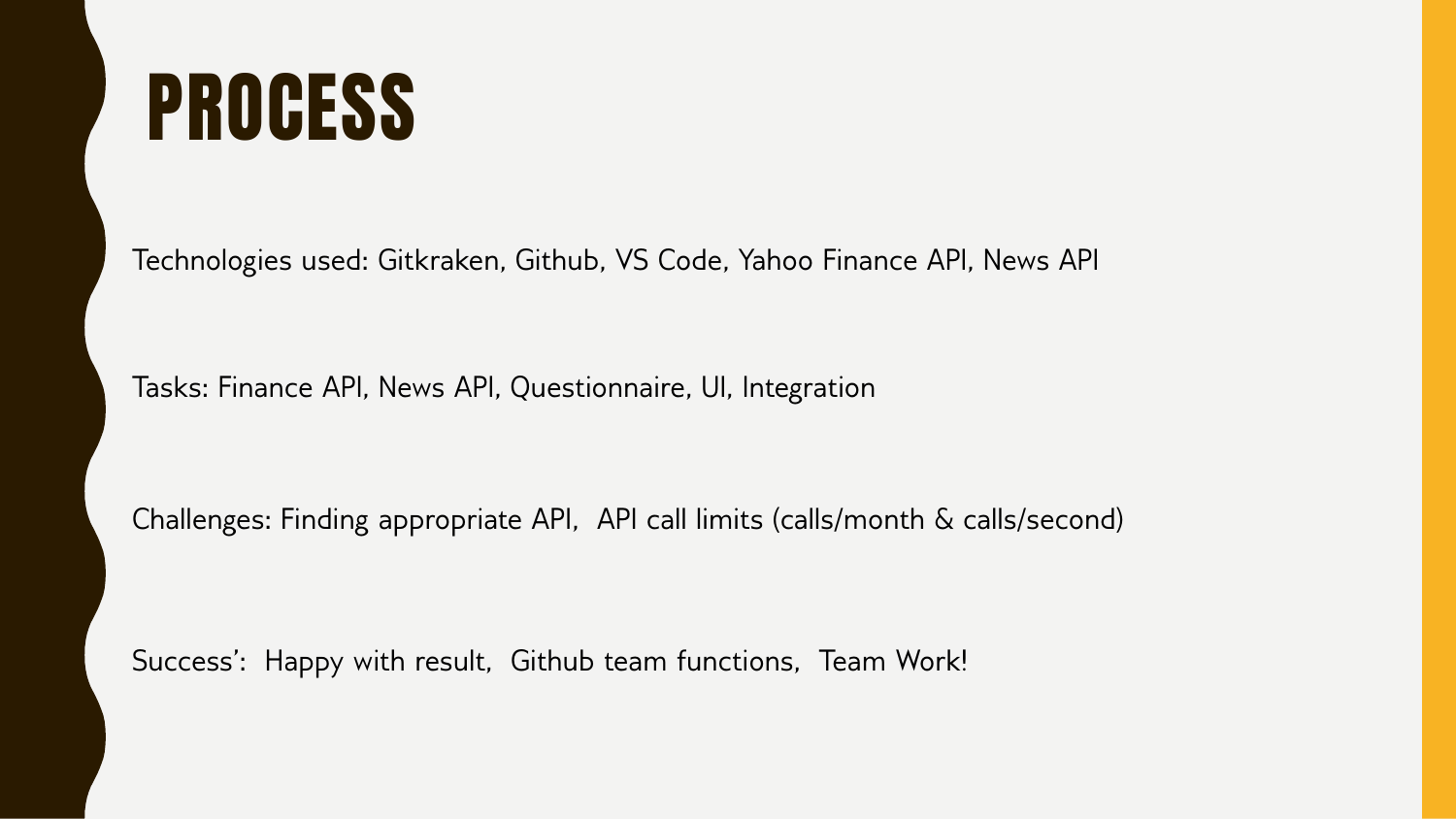

# Process
Technologies used: Gitkraken, Github, VS Code, Yahoo Finance API, News API

Tasks: Finance API, News API, Questionnaire, UI, Integration
Challenges: Finding appropriate API,  API call limits (calls/month & calls/second)
Success’:  Happy with result,  Github team functions,  Team Work!